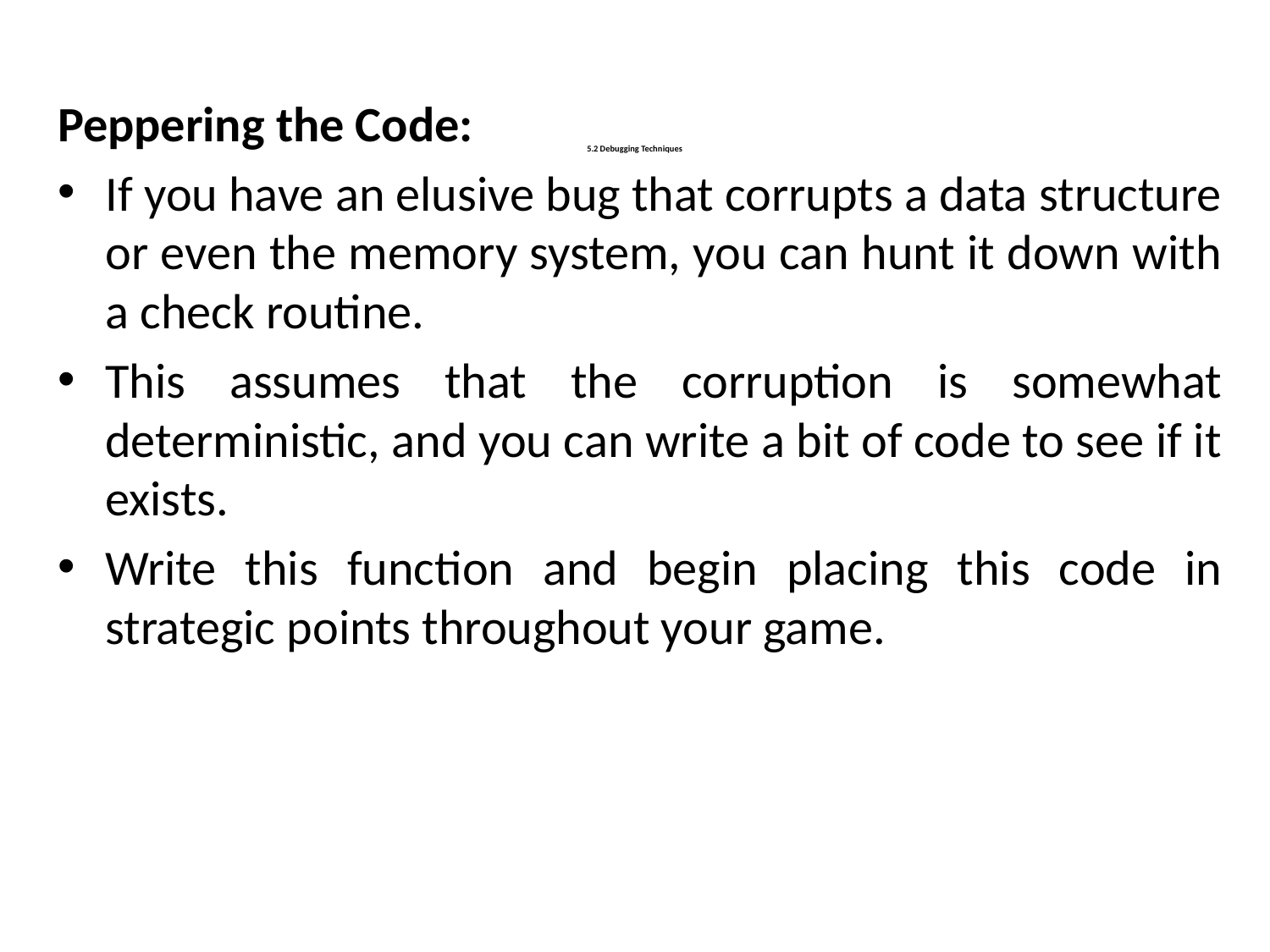

Peppering the Code:
If you have an elusive bug that corrupts a data structure or even the memory system, you can hunt it down with a check routine.
This assumes that the corruption is somewhat deterministic, and you can write a bit of code to see if it exists.
Write this function and begin placing this code in strategic points throughout your game.

# 5.2 Debugging Techniques